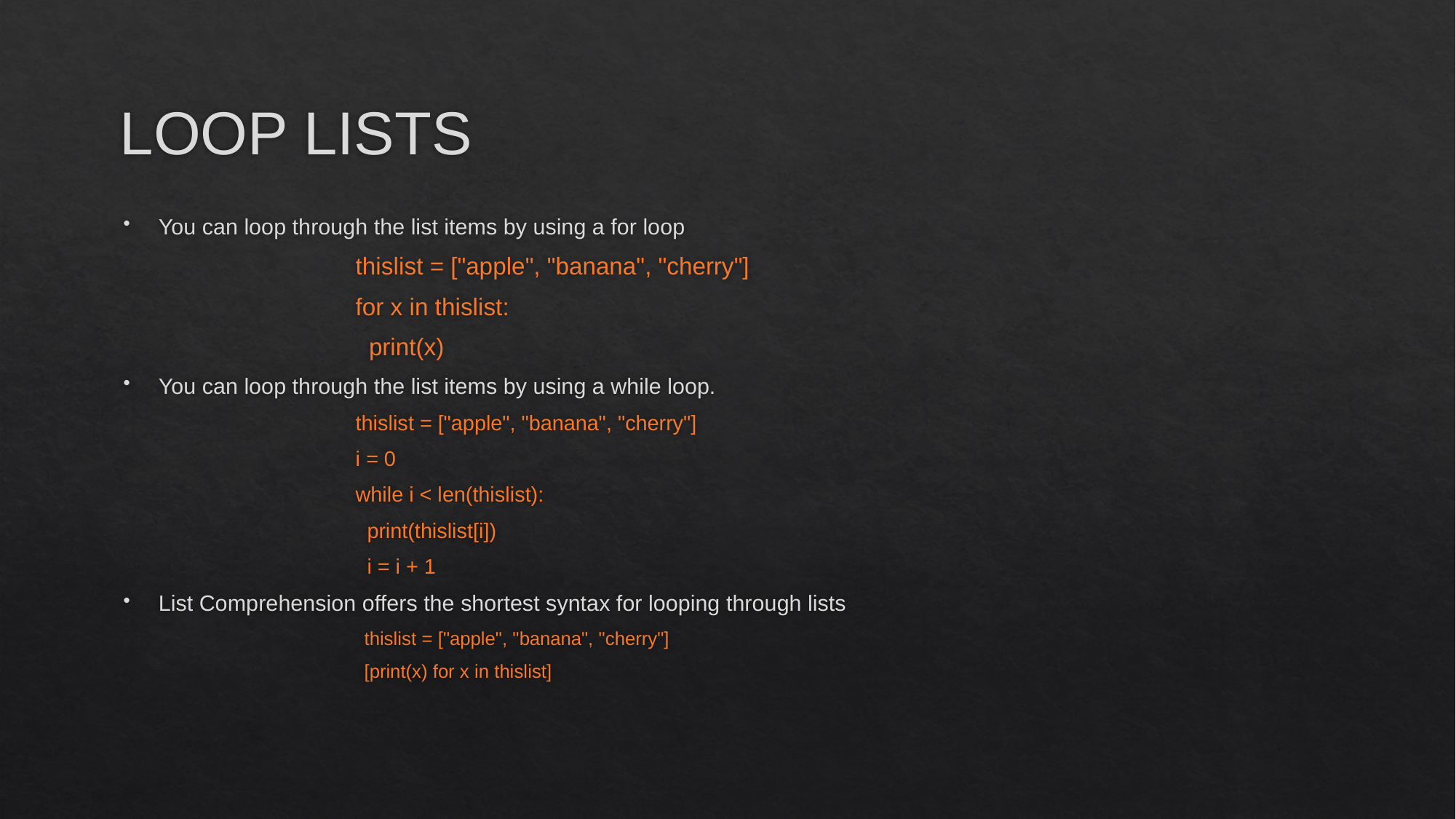

# LOOP LISTS
You can loop through the list items by using a for loop
thislist = ["apple", "banana", "cherry"]
for x in thislist:
  print(x)
You can loop through the list items by using a while loop.
thislist = ["apple", "banana", "cherry"]
i = 0
while i < len(thislist):
  print(thislist[i])
  i = i + 1
List Comprehension offers the shortest syntax for looping through lists
thislist = ["apple", "banana", "cherry"]
[print(x) for x in thislist]